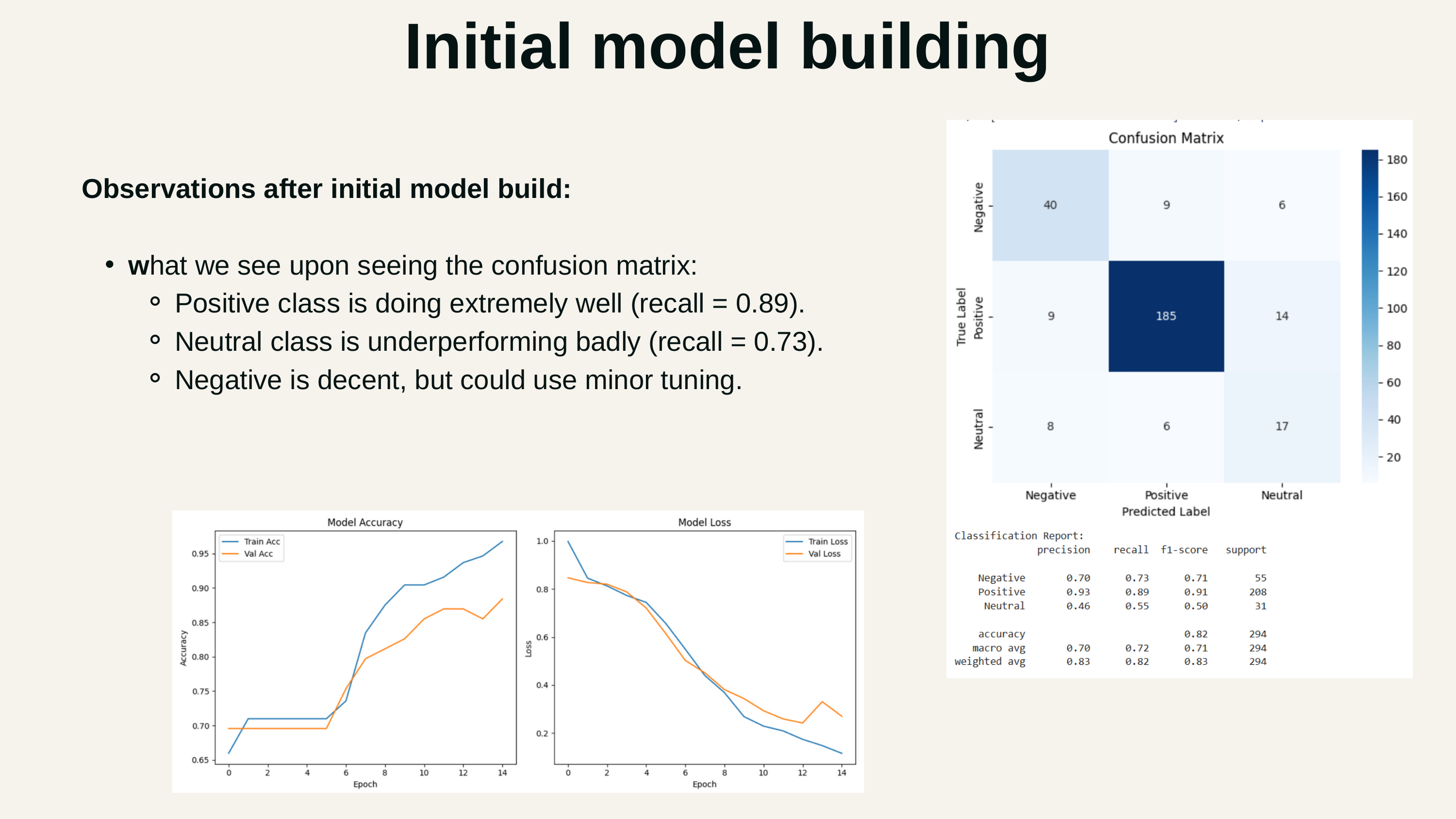

Initial model building

Observations after initial model build:

what we see upon seeing the confusion matrix:
Positive class is doing extremely well (recall = 0.89).
Neutral class is underperforming badly (recall = 0.73).
Negative is decent, but could use minor tuning.